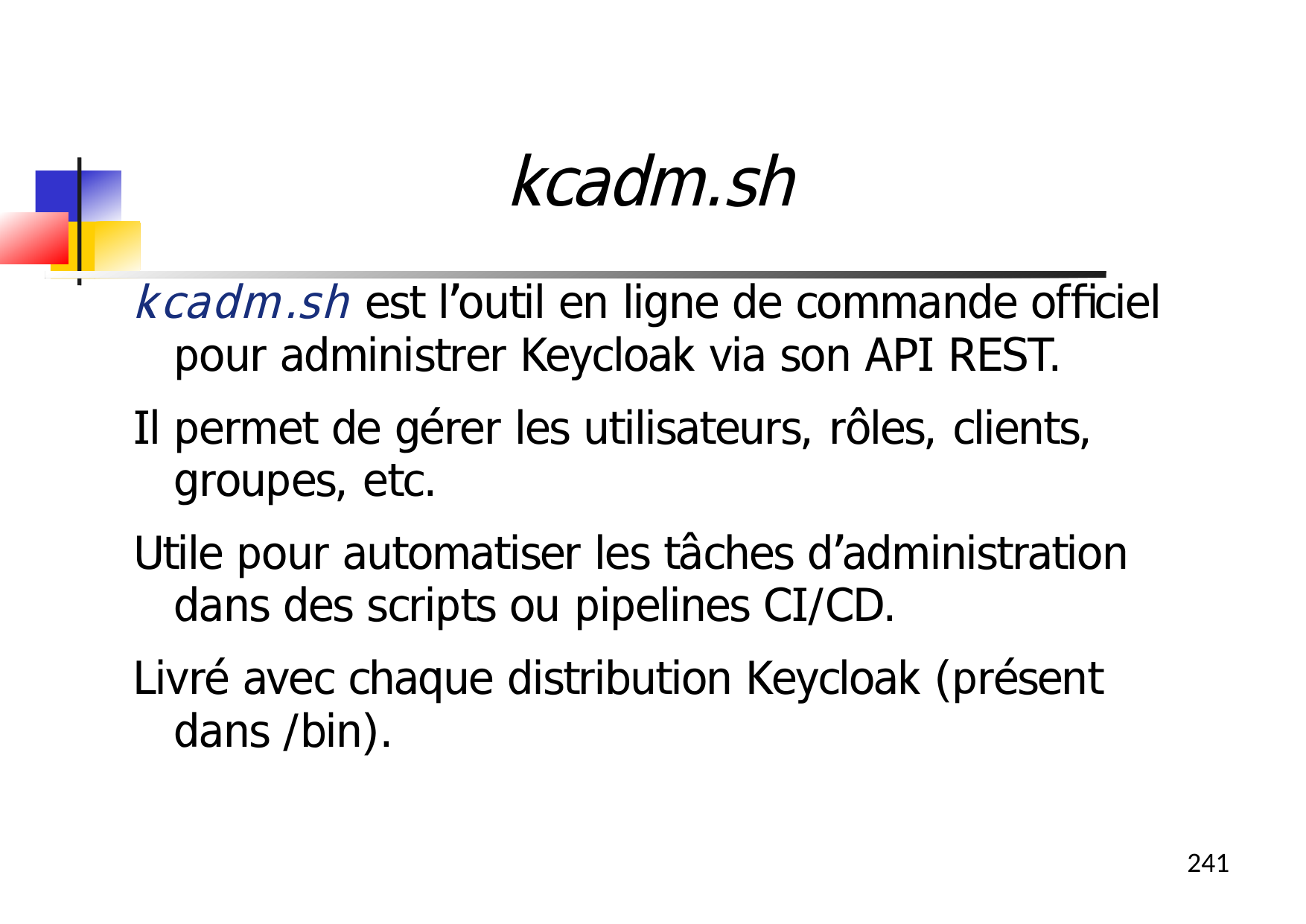

kcadm.sh
kcadm.sh est l’outil en ligne de commande officiel pour administrer Keycloak via son API REST.
Il permet de gérer les utilisateurs, rôles, clients, groupes, etc.
Utile pour automatiser les tâches d’administration dans des scripts ou pipelines CI/CD.
Livré avec chaque distribution Keycloak (présent dans /bin).